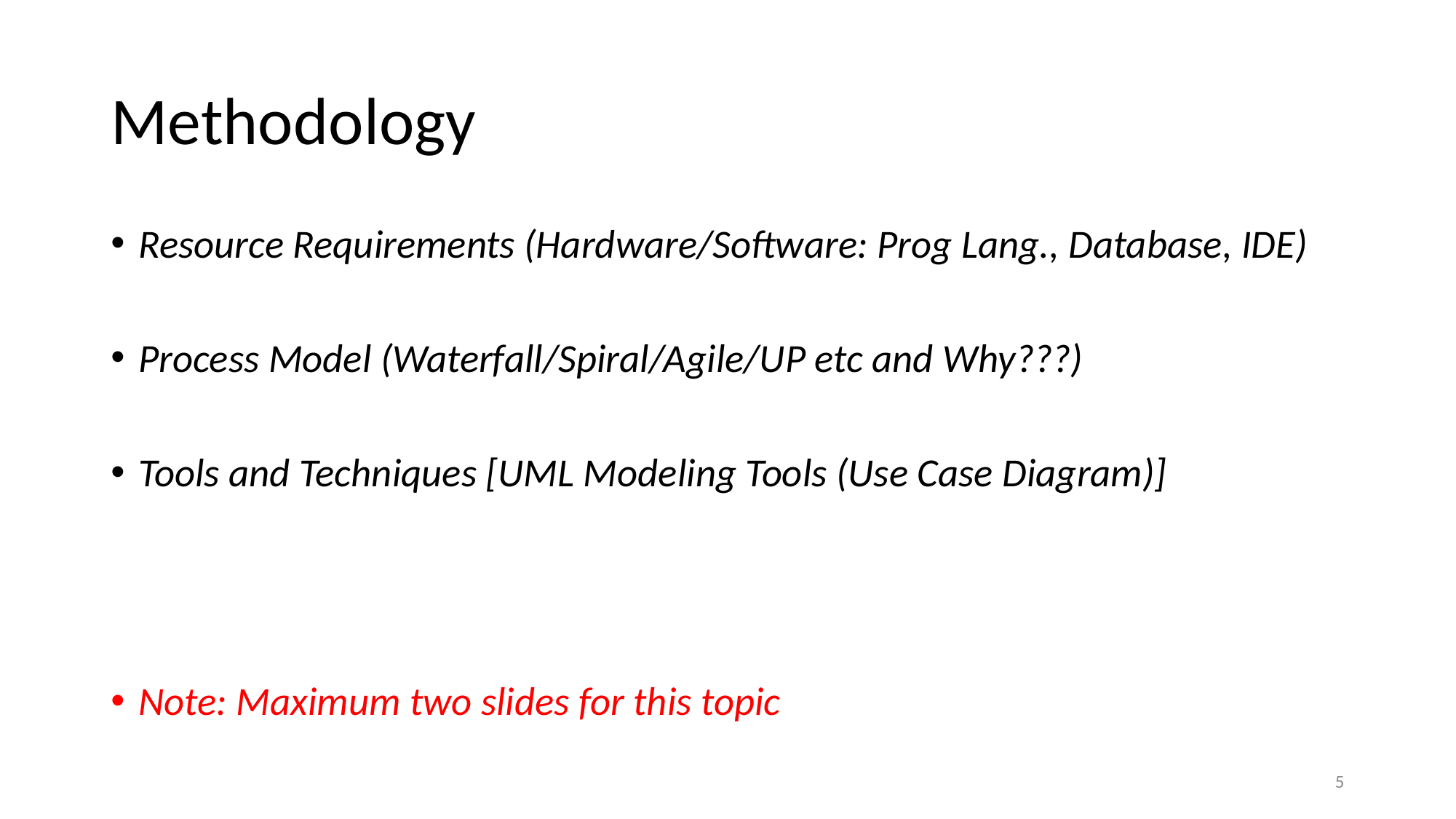

# Methodology
Resource Requirements (Hardware/Software: Prog Lang., Database, IDE)

Process Model (Waterfall/Spiral/Agile/UP etc and Why???)

Tools and Techniques [UML Modeling Tools (Use Case Diagram)]

Note: Maximum two slides for this topic

5